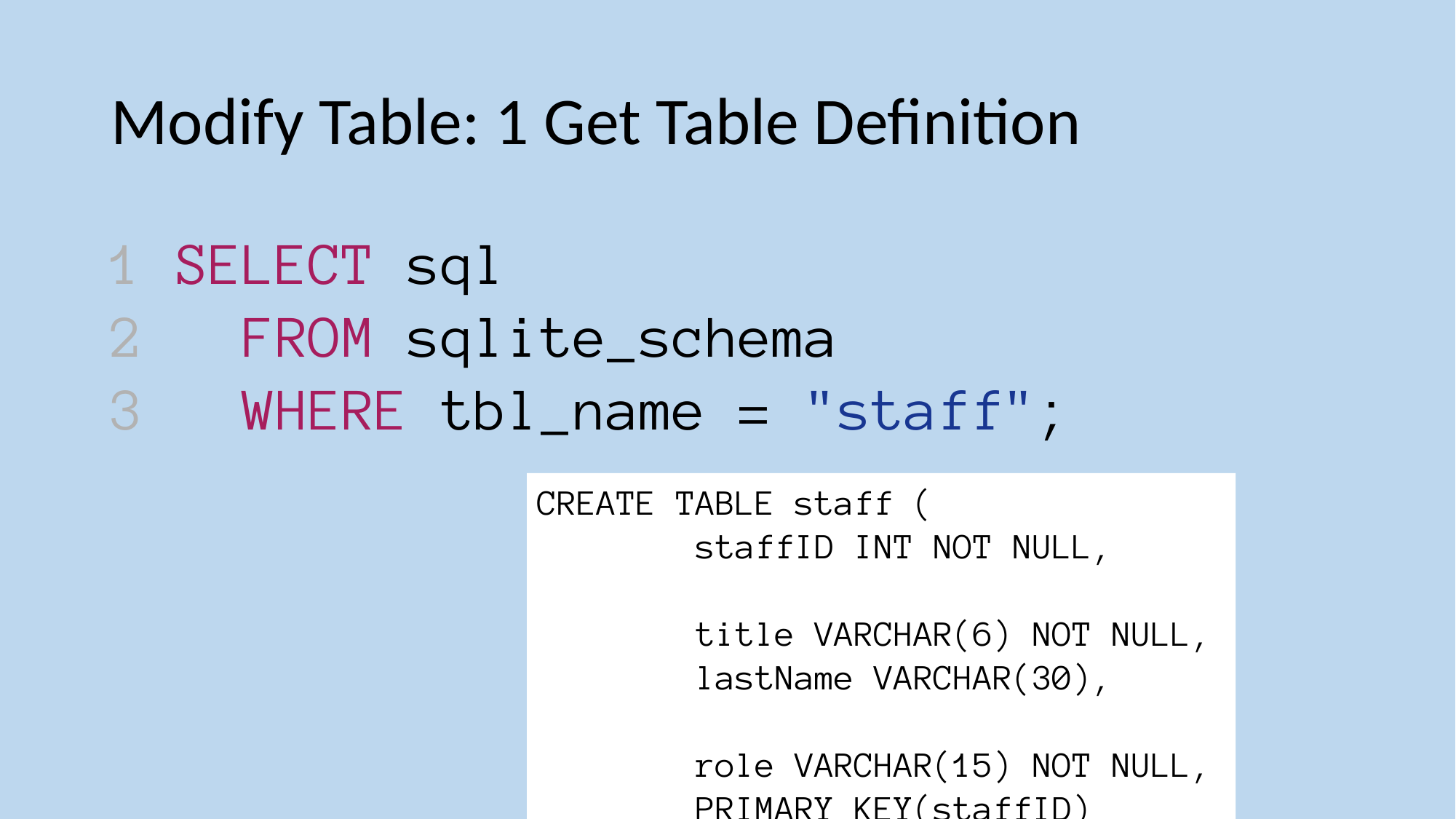

# Modify Table: 1 Get Table Definition
1 SELECT sql
2   FROM sqlite_schema
3   WHERE tbl_name = "staff";
CREATE TABLE staff (
        staffID INT NOT NULL,
        title VARCHAR(6) NOT NULL,
        lastName VARCHAR(30),
        role VARCHAR(15) NOT NULL,
        PRIMARY KEY(staffID)
);